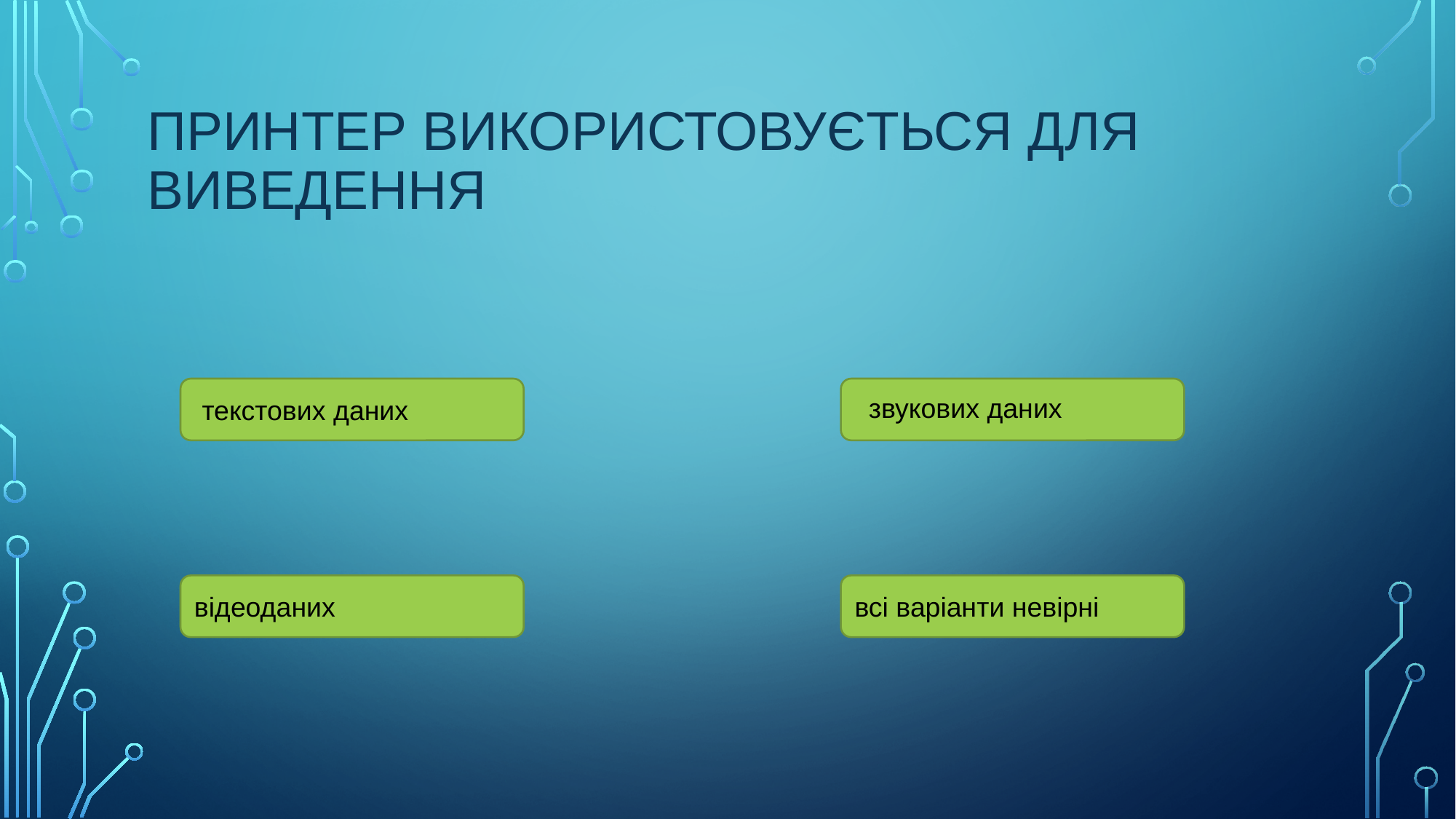

# Принтер використовується для виведення
 текстових даних

звукових даних

відеоданих
всі варіанти невірні